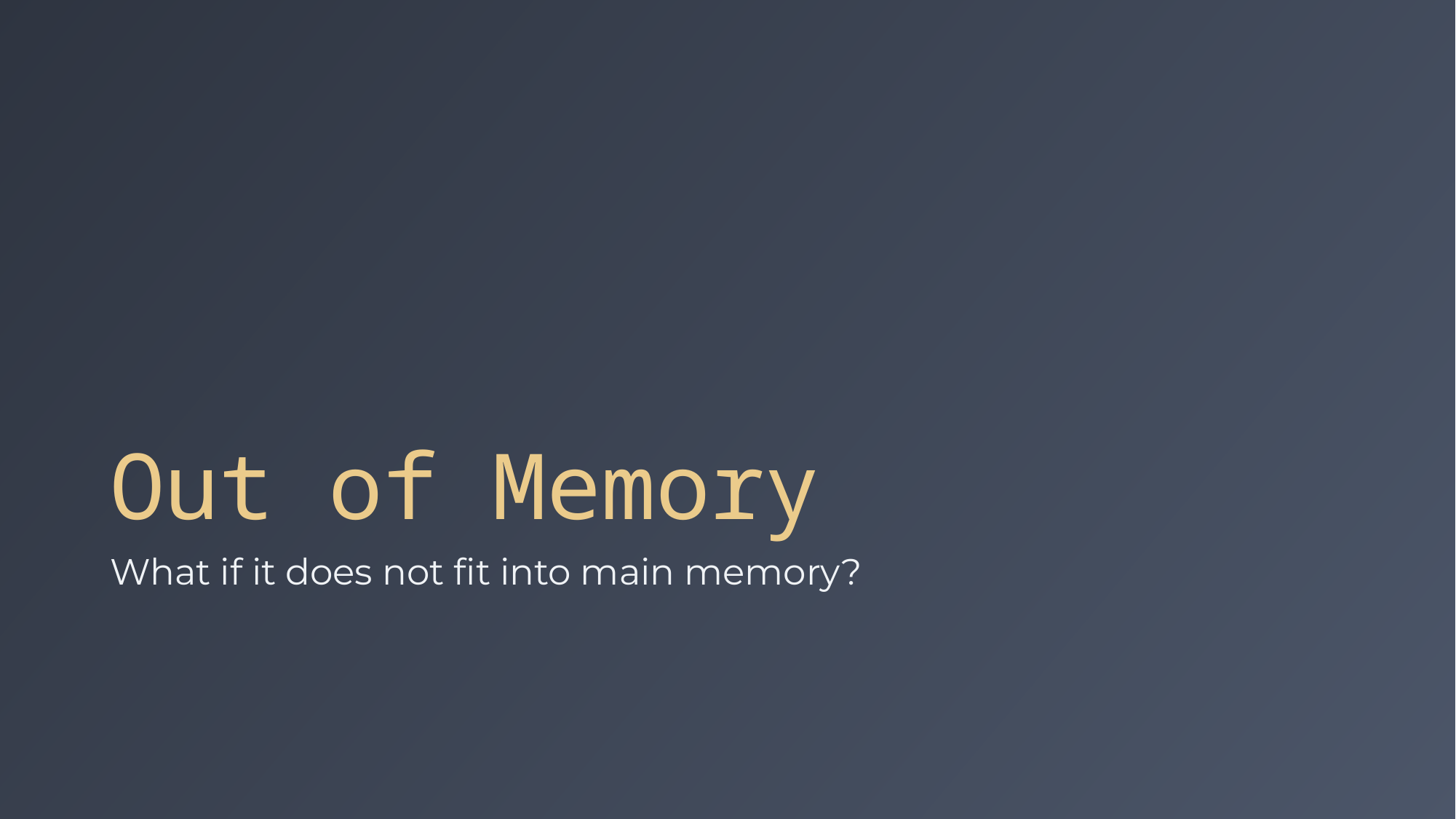

# Out of Memory
What if it does not fit into main memory?